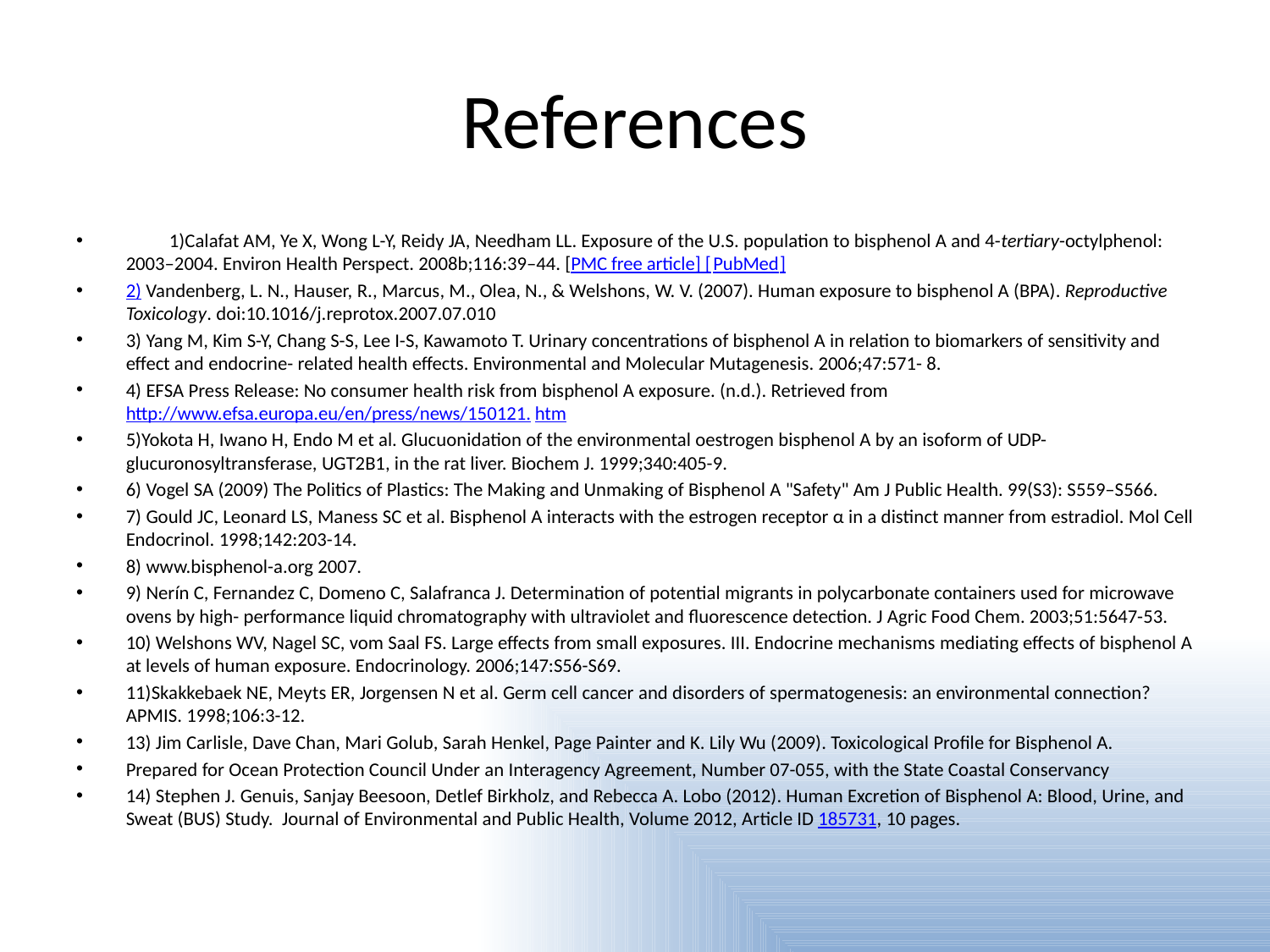

# References
	1)Calafat AM, Ye X, Wong L-Y, Reidy JA, Needham LL. Exposure of the U.S. population to bisphenol A and 4-tertiary-octylphenol: 2003–2004. Environ Health Perspect. 2008b;116:39–44. [PMC free article] [PubMed]
2) Vandenberg, L. N., Hauser, R., Marcus, M., Olea, N., & Welshons, W. V. (2007). Human exposure to bisphenol A (BPA). Reproductive Toxicology. doi:10.1016/j.reprotox.2007.07.010
3) Yang M, Kim S-Y, Chang S-S, Lee I-S, Kawamoto T. Urinary concentrations of bisphenol A in relation to biomarkers of sensitivity and effect and endocrine- related health effects. Environmental and Molecular Mutagenesis. 2006;47:571- 8.
4) EFSA Press Release: No consumer health risk from bisphenol A exposure. (n.d.). Retrieved from http://www.efsa.europa.eu/en/press/news/150121.htm
5)Yokota H, Iwano H, Endo M et al. Glucuonidation of the environmental oestrogen bisphenol A by an isoform of UDP-glucuronosyltransferase, UGT2B1, in the rat liver. Biochem J. 1999;340:405-9.
6) Vogel SA (2009) The Politics of Plastics: The Making and Unmaking of Bisphenol A "Safety" Am J Public Health. 99(S3): S559–S566.
7) Gould JC, Leonard LS, Maness SC et al. Bisphenol A interacts with the estrogen receptor α in a distinct manner from estradiol. Mol Cell Endocrinol. 1998;142:203-14.
8) www.bisphenol-a.org 2007.
9) Nerín C, Fernandez C, Domeno C, Salafranca J. Determination of potential migrants in polycarbonate containers used for microwave ovens by high- performance liquid chromatography with ultraviolet and fluorescence detection. J Agric Food Chem. 2003;51:5647-53.
10) Welshons WV, Nagel SC, vom Saal FS. Large effects from small exposures. III. Endocrine mechanisms mediating effects of bisphenol A at levels of human exposure. Endocrinology. 2006;147:S56-S69.
11)Skakkebaek NE, Meyts ER, Jorgensen N et al. Germ cell cancer and disorders of spermatogenesis: an environmental connection? APMIS. 1998;106:3-12.
13) Jim Carlisle, Dave Chan, Mari Golub, Sarah Henkel, Page Painter and K. Lily Wu (2009). Toxicological Profile for Bisphenol A.
Prepared for Ocean Protection Council Under an Interagency Agreement, Number 07-055, with the State Coastal Conservancy
14) Stephen J. Genuis, Sanjay Beesoon, Detlef Birkholz, and Rebecca A. Lobo (2012). Human Excretion of Bisphenol A: Blood, Urine, and Sweat (BUS) Study.  Journal of Environmental and Public Health, Volume 2012, Article ID 185731, 10 pages.